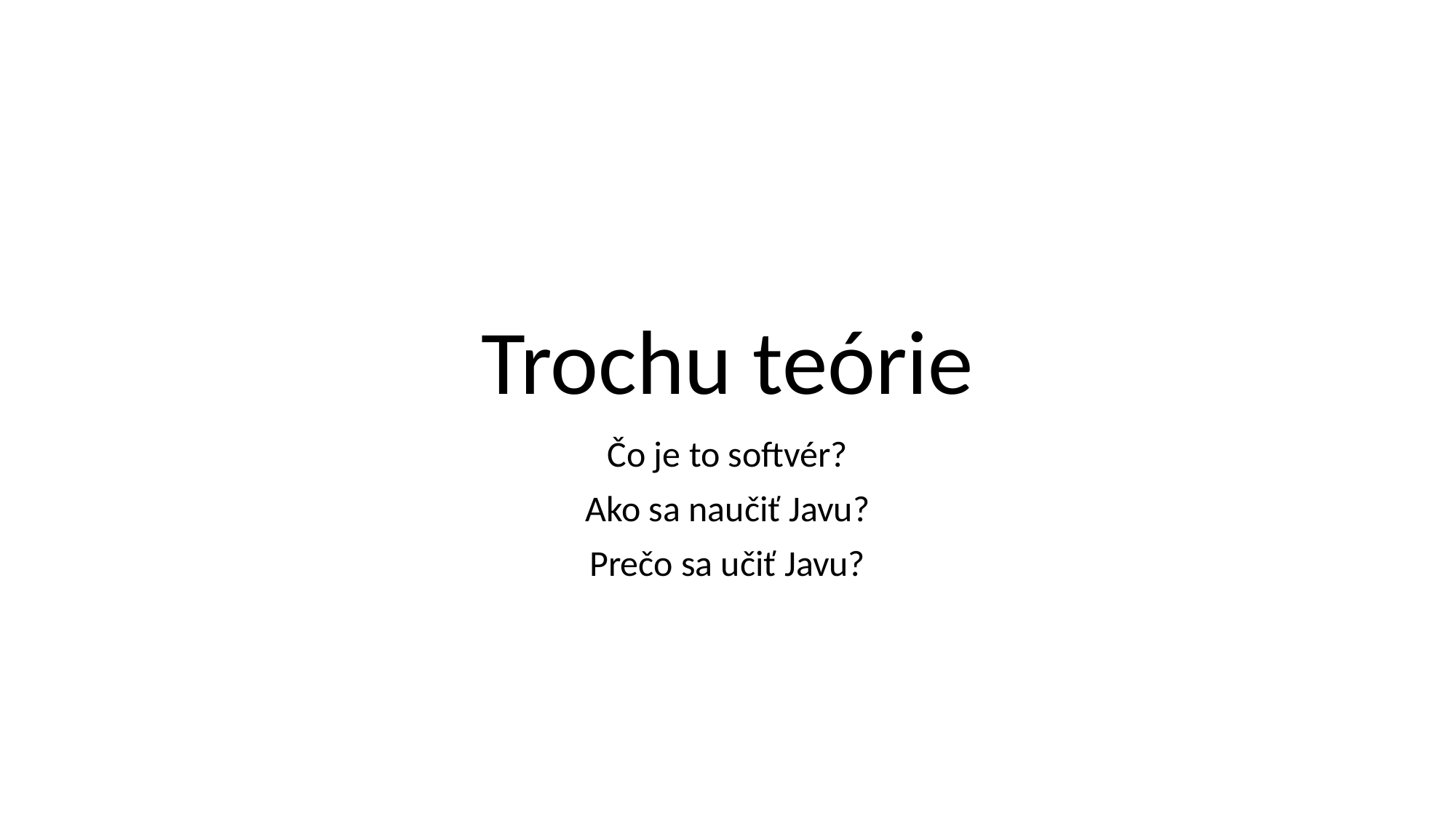

# Trochu teórie
Čo je to softvér?
Ako sa naučiť Javu?
Prečo sa učiť Javu?